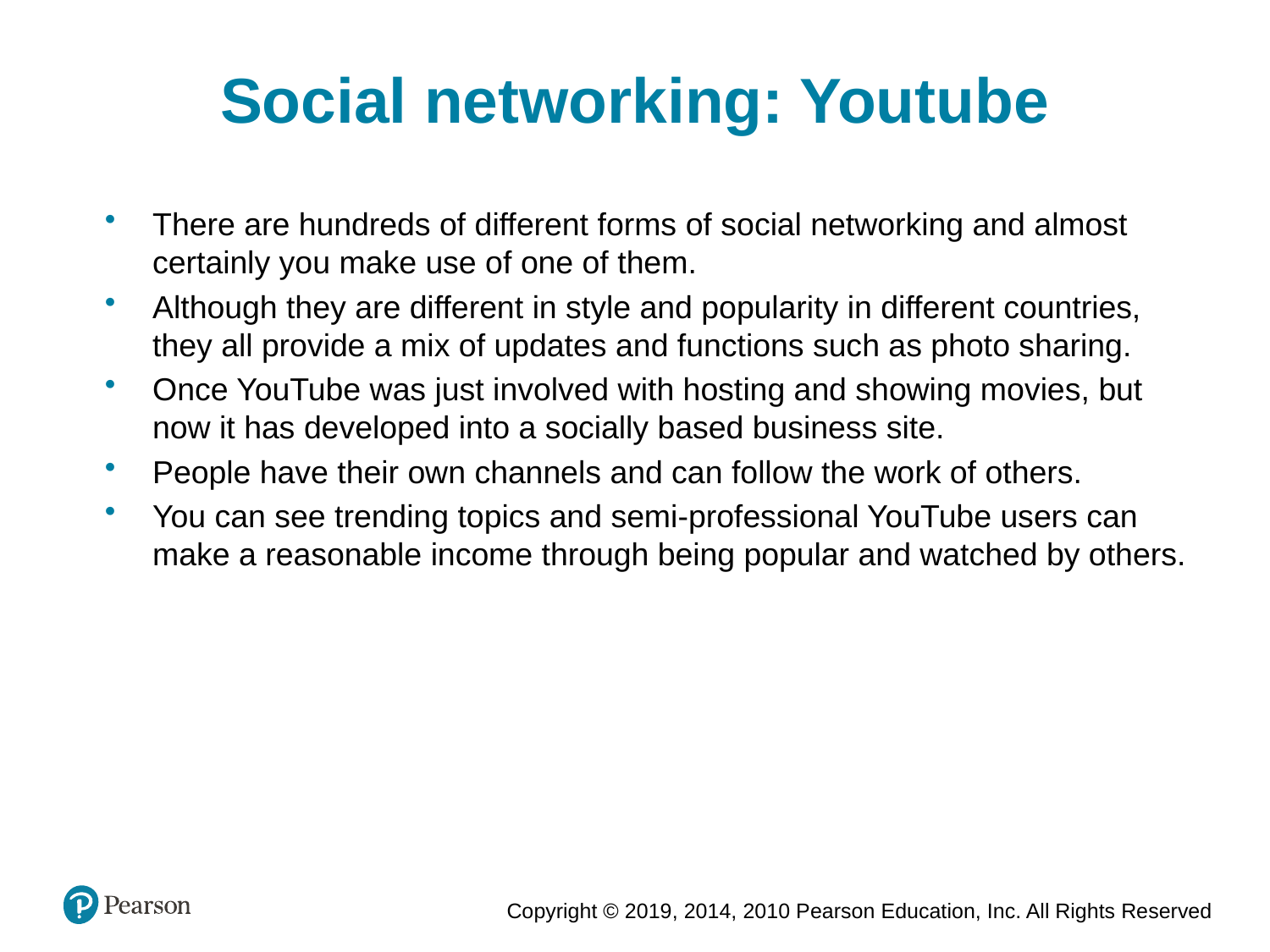

Social networking: Youtube
There are hundreds of different forms of social networking and almost certainly you make use of one of them.
Although they are different in style and popularity in different countries, they all provide a mix of updates and functions such as photo sharing.
Once YouTube was just involved with hosting and showing movies, but now it has developed into a socially based business site.
People have their own channels and can follow the work of others.
You can see trending topics and semi-professional YouTube users can make a reasonable income through being popular and watched by others.